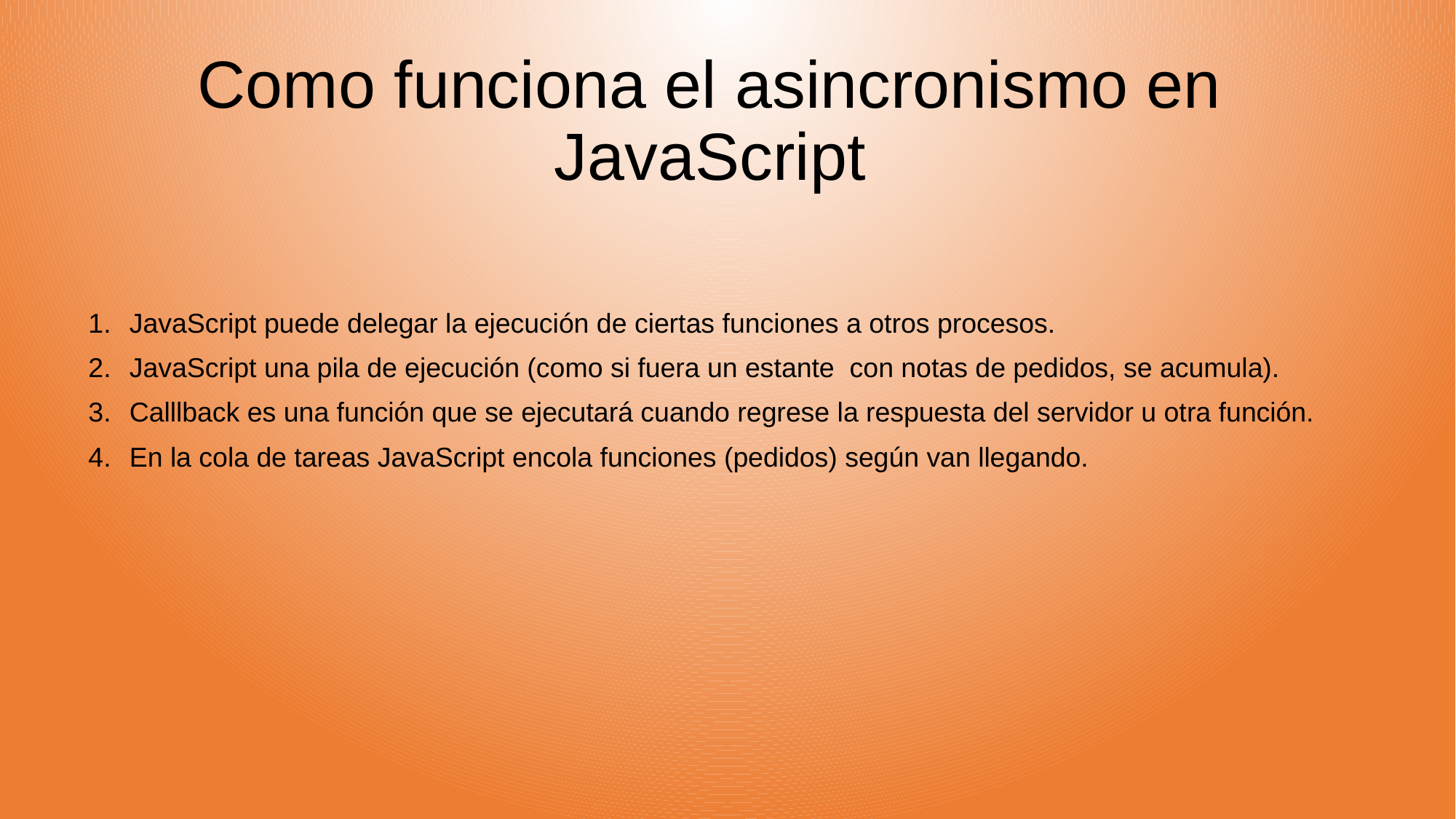

# Como funciona el asincronismo en JavaScript
JavaScript puede delegar la ejecución de ciertas funciones a otros procesos.
JavaScript una pila de ejecución (como si fuera un estante  con notas de pedidos, se acumula).
Calllback es una función que se ejecutará cuando regrese la respuesta del servidor u otra función.
En la cola de tareas JavaScript encola funciones (pedidos) según van llegando.